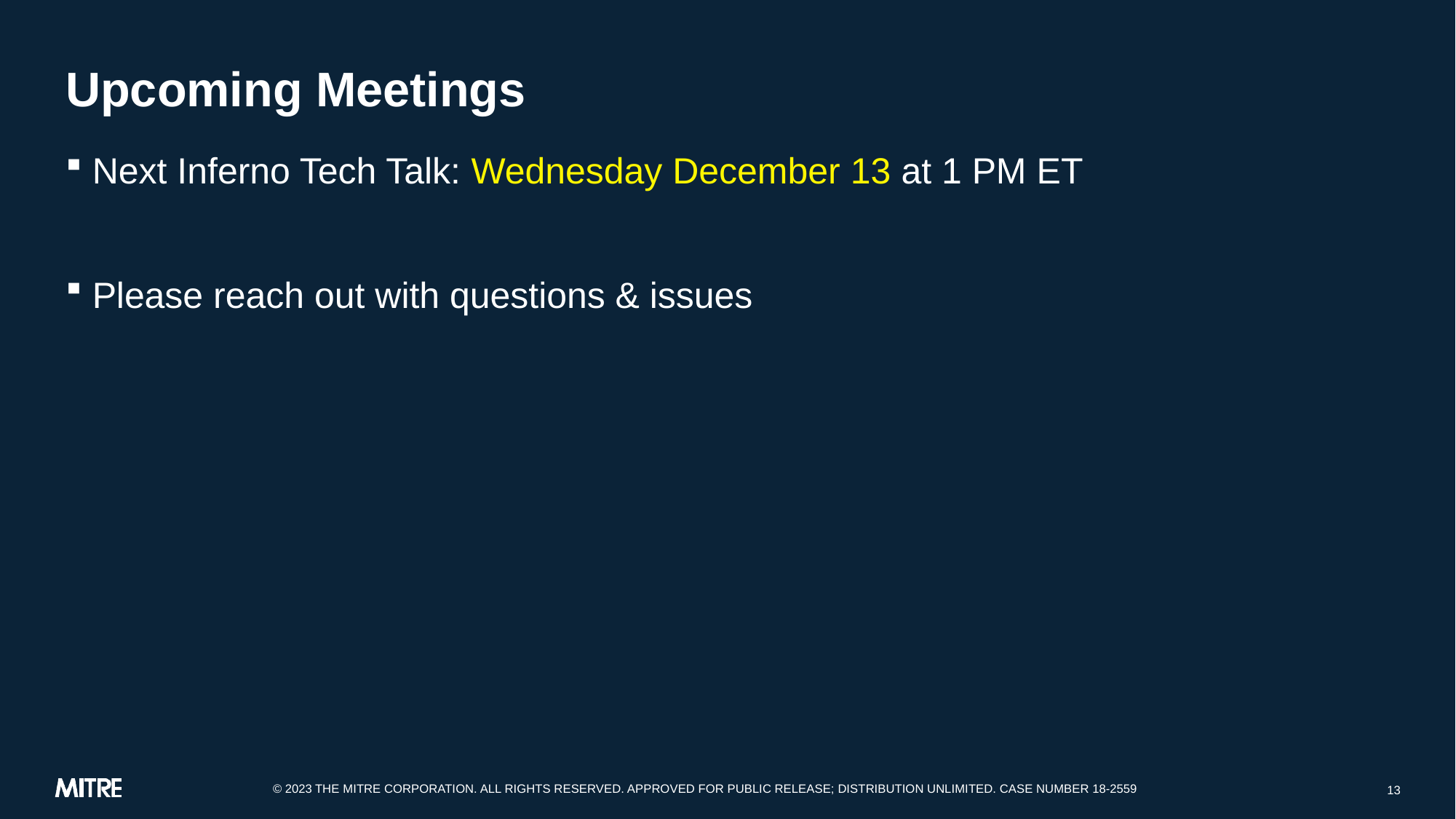

# Upcoming Meetings
Next Inferno Tech Talk: Wednesday December 13 at 1 PM ET

Please reach out with questions & issues

13